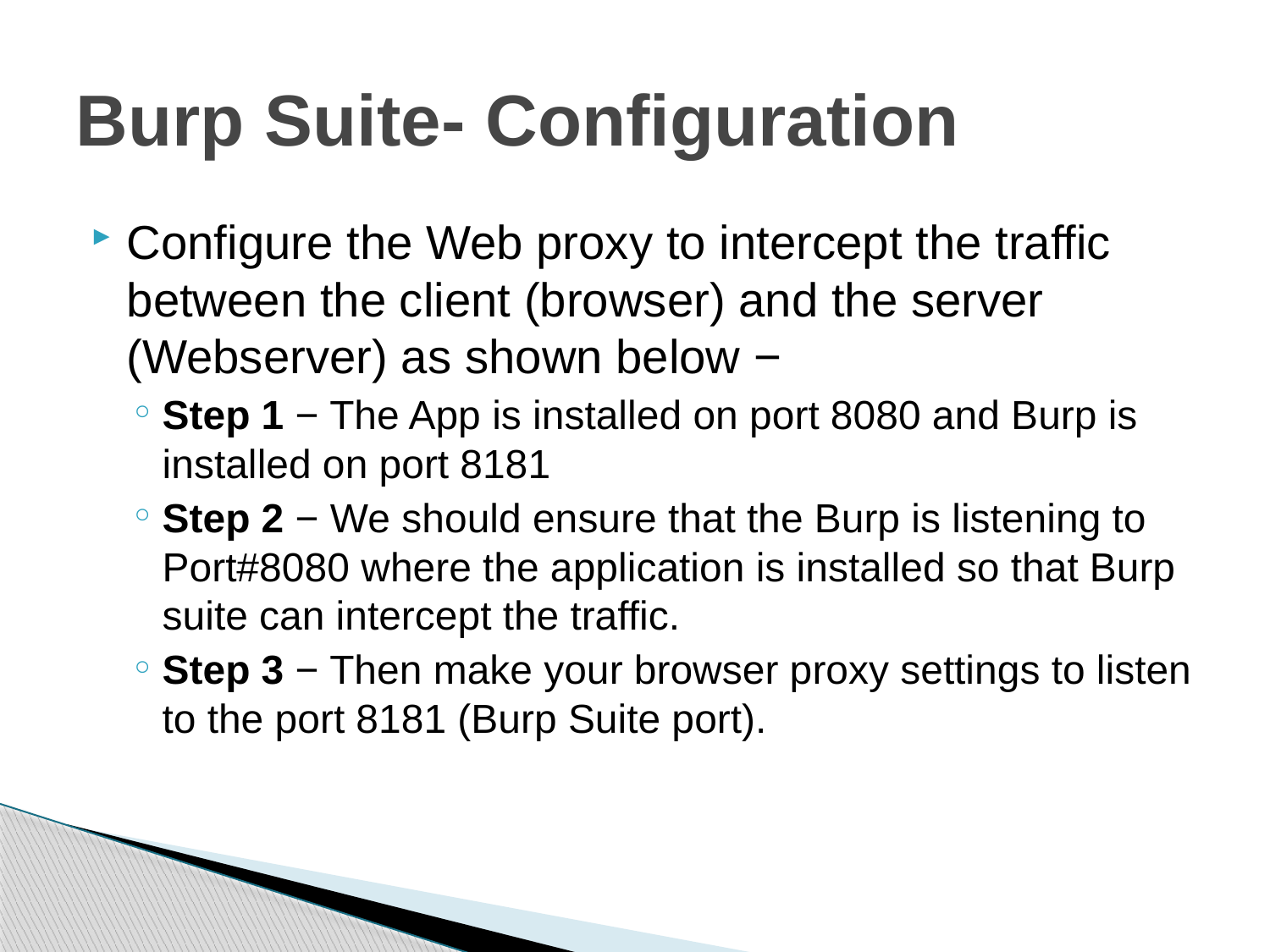

# Burp Suite- Configuration
Configure the Web proxy to intercept the traffic between the client (browser) and the server (Webserver) as shown below −
Step 1 − The App is installed on port 8080 and Burp is installed on port 8181
Step 2 − We should ensure that the Burp is listening to Port#8080 where the application is installed so that Burp suite can intercept the traffic.
Step 3 − Then make your browser proxy settings to listen to the port 8181 (Burp Suite port).